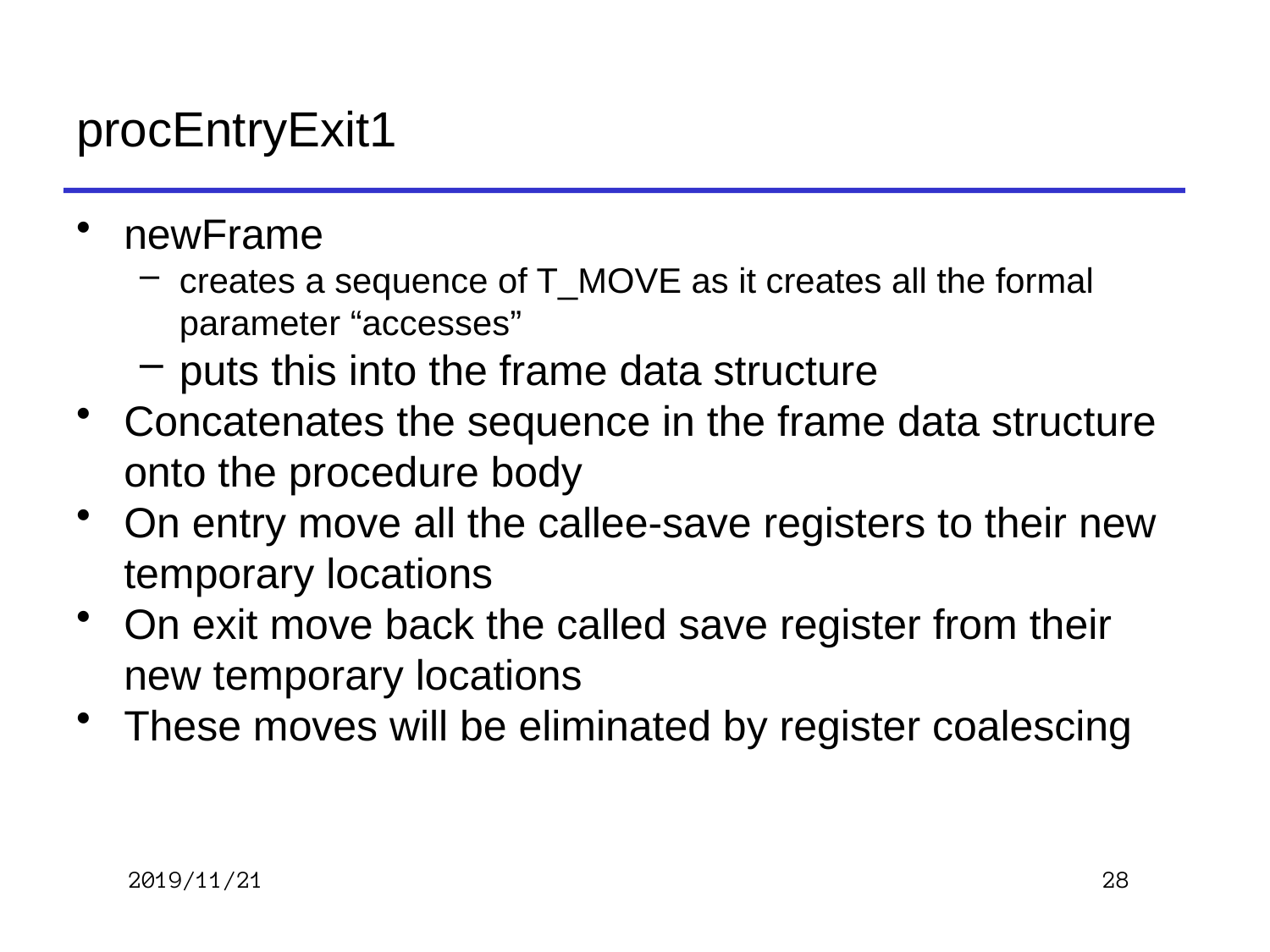

# procEntryExit1
newFrame
creates a sequence of T_MOVE as it creates all the formal parameter “accesses”
puts this into the frame data structure
Concatenates the sequence in the frame data structure onto the procedure body
On entry move all the callee-save registers to their new temporary locations
On exit move back the called save register from their new temporary locations
These moves will be eliminated by register coalescing

2019/11/21
28